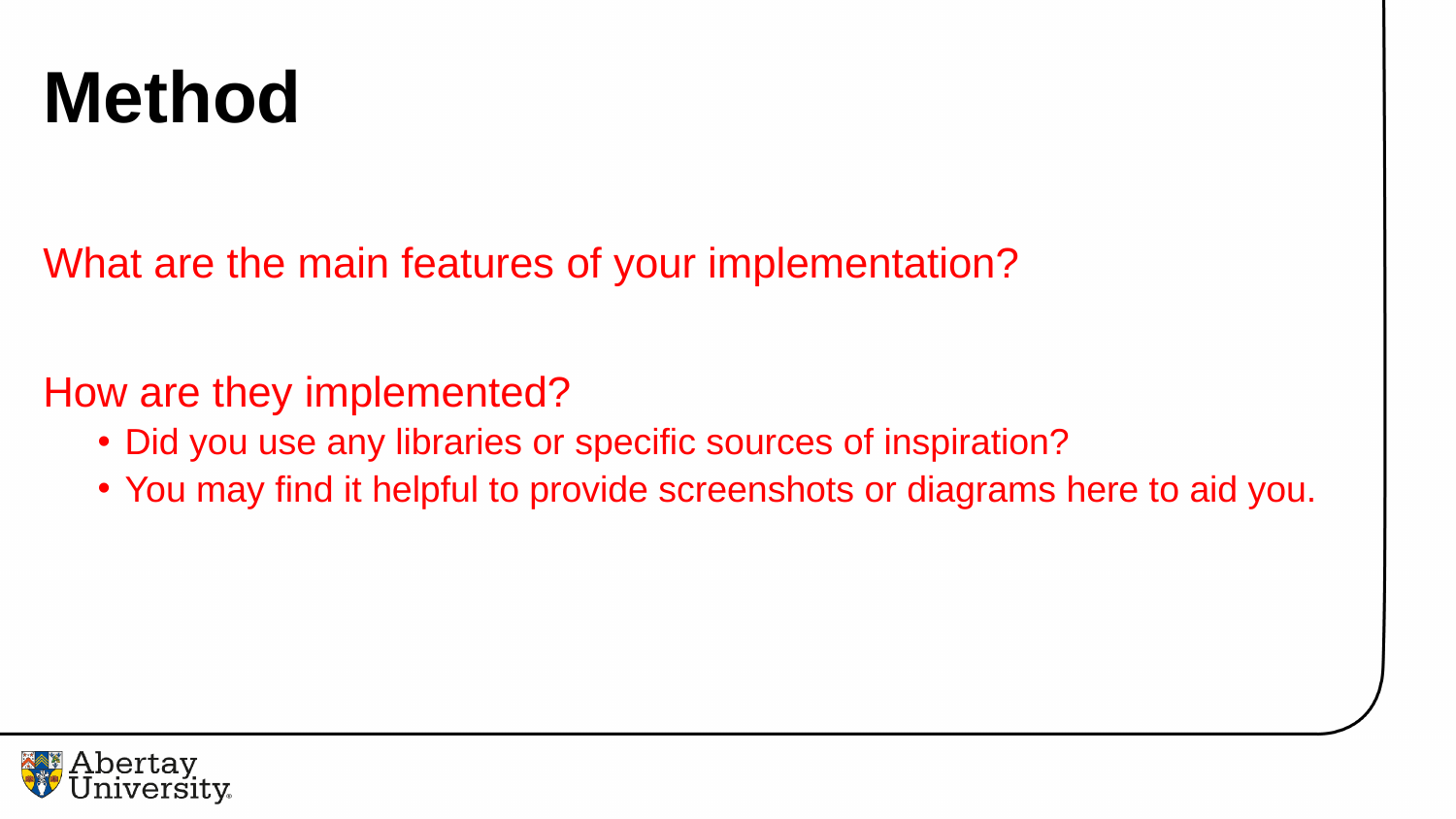

# Method

What are the main features of your implementation?

How are they implemented?
Did you use any libraries or specific sources of inspiration?
You may find it helpful to provide screenshots or diagrams here to aid you.